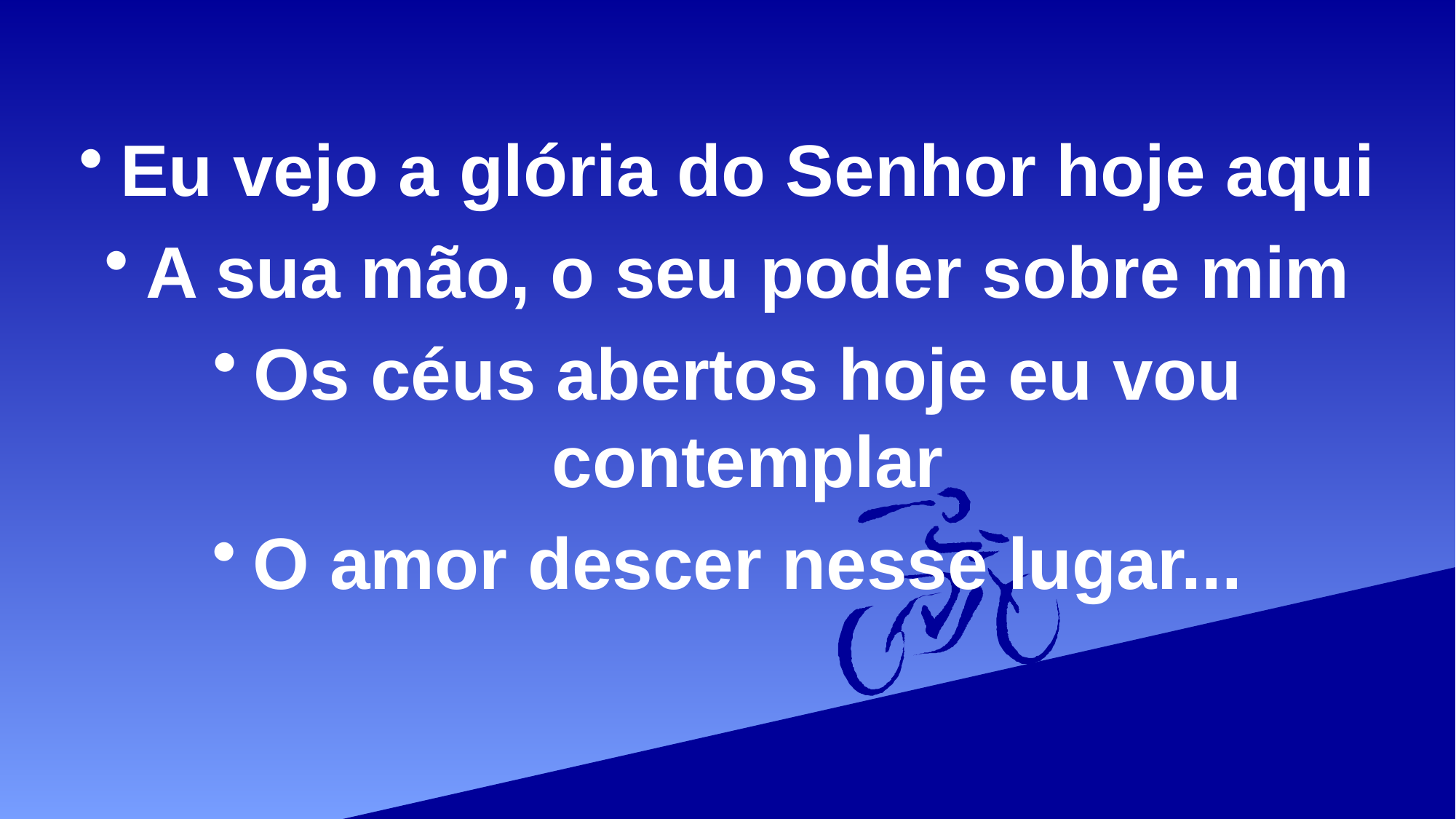

Eu vejo a glória do Senhor hoje aqui
A sua mão, o seu poder sobre mim
Os céus abertos hoje eu vou contemplar
O amor descer nesse lugar...